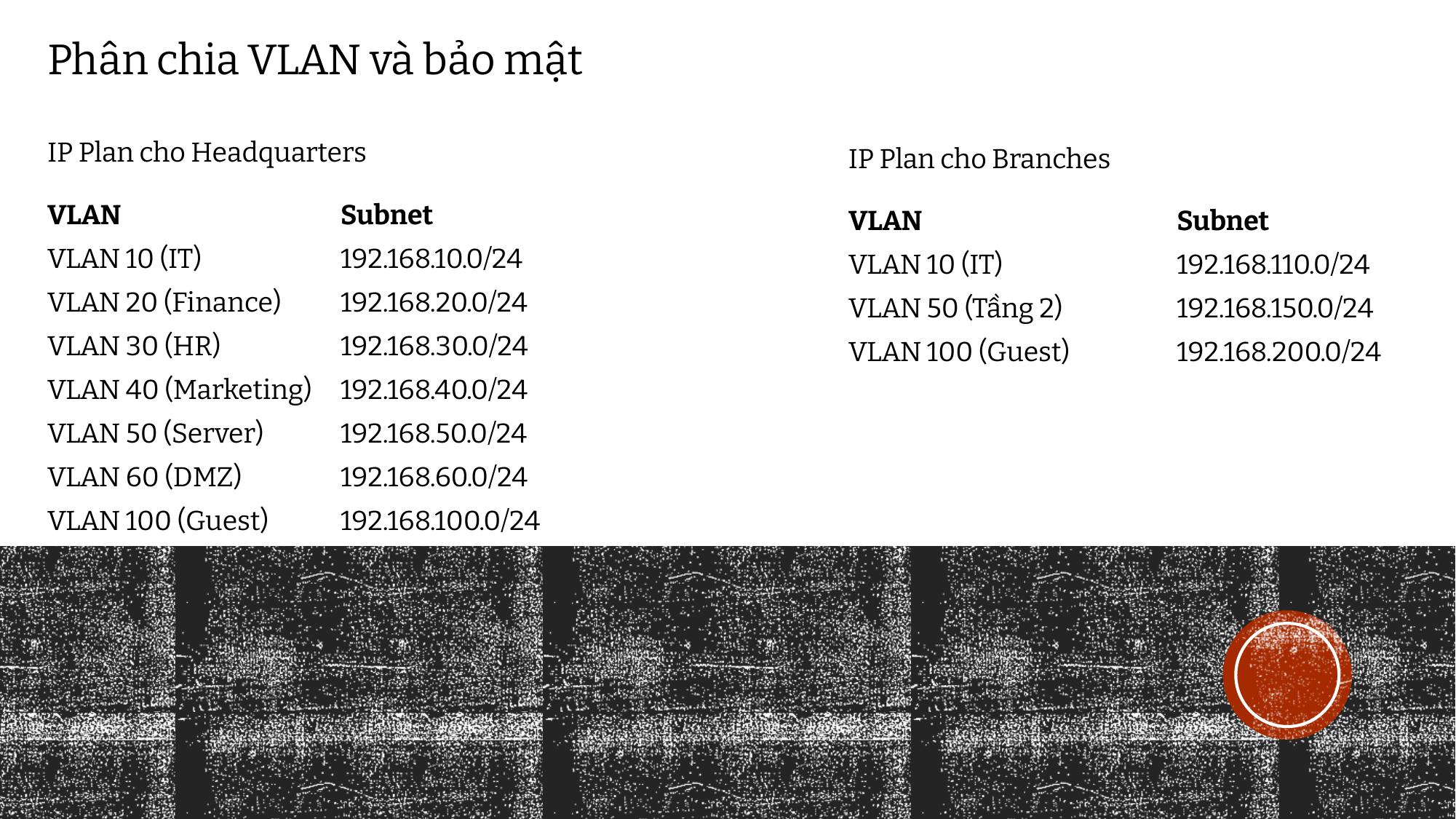

|  |  |  |
| --- | --- | --- |
| Phân chia VLAN và bảo mật IP Plan cho Headquarters |  |  |
#
IP Plan cho Branches

| VLAN | Subnet |
| --- | --- |
| VLAN 10 (IT) | 192.168.10.0/24 |
| VLAN 20 (Finance) | 192.168.20.0/24 |
| VLAN 30 (HR) | 192.168.30.0/24 |
| VLAN 40 (Marketing) | 192.168.40.0/24 |
| VLAN 50 (Server) | 192.168.50.0/24 |
| VLAN 60 (DMZ) | 192.168.60.0/24 |
| VLAN 100 (Guest) | 192.168.100.0/24 |
| VLAN | Subnet |
| --- | --- |
| VLAN 10 (IT) | 192.168.110.0/24 |
| VLAN 50 (Tầng 2) | 192.168.150.0/24 |
| VLAN 100 (Guest) | 192.168.200.0/24 |